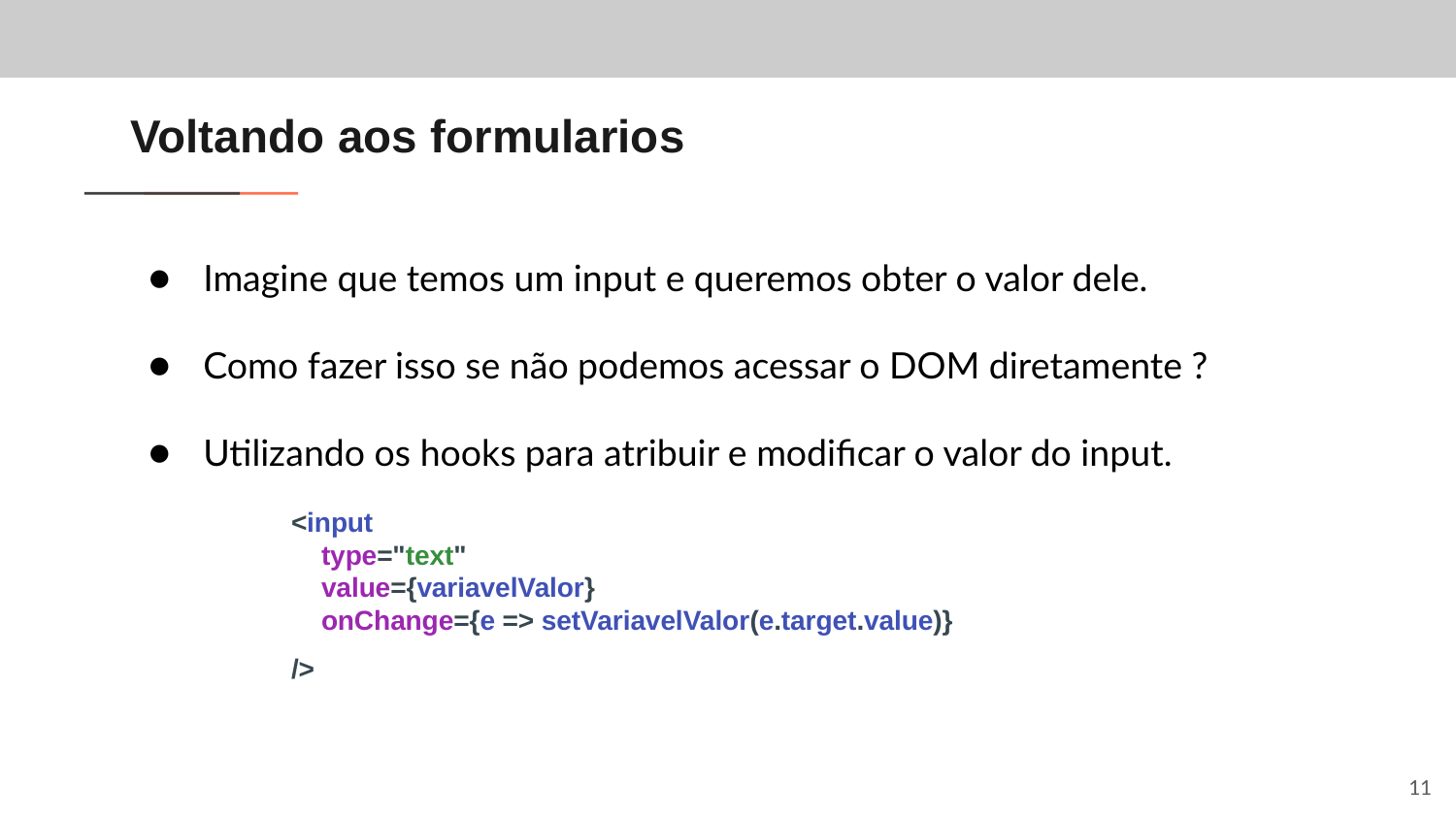

# Voltando aos formularios
Imagine que temos um input e queremos obter o valor dele.

Como fazer isso se não podemos acessar o DOM diretamente ?

Utilizando os hooks para atribuir e modificar o valor do input.
<input
    type="text"
    value={variavelValor}
    onChange={e => setVariavelValor(e.target.value)}
/>
11